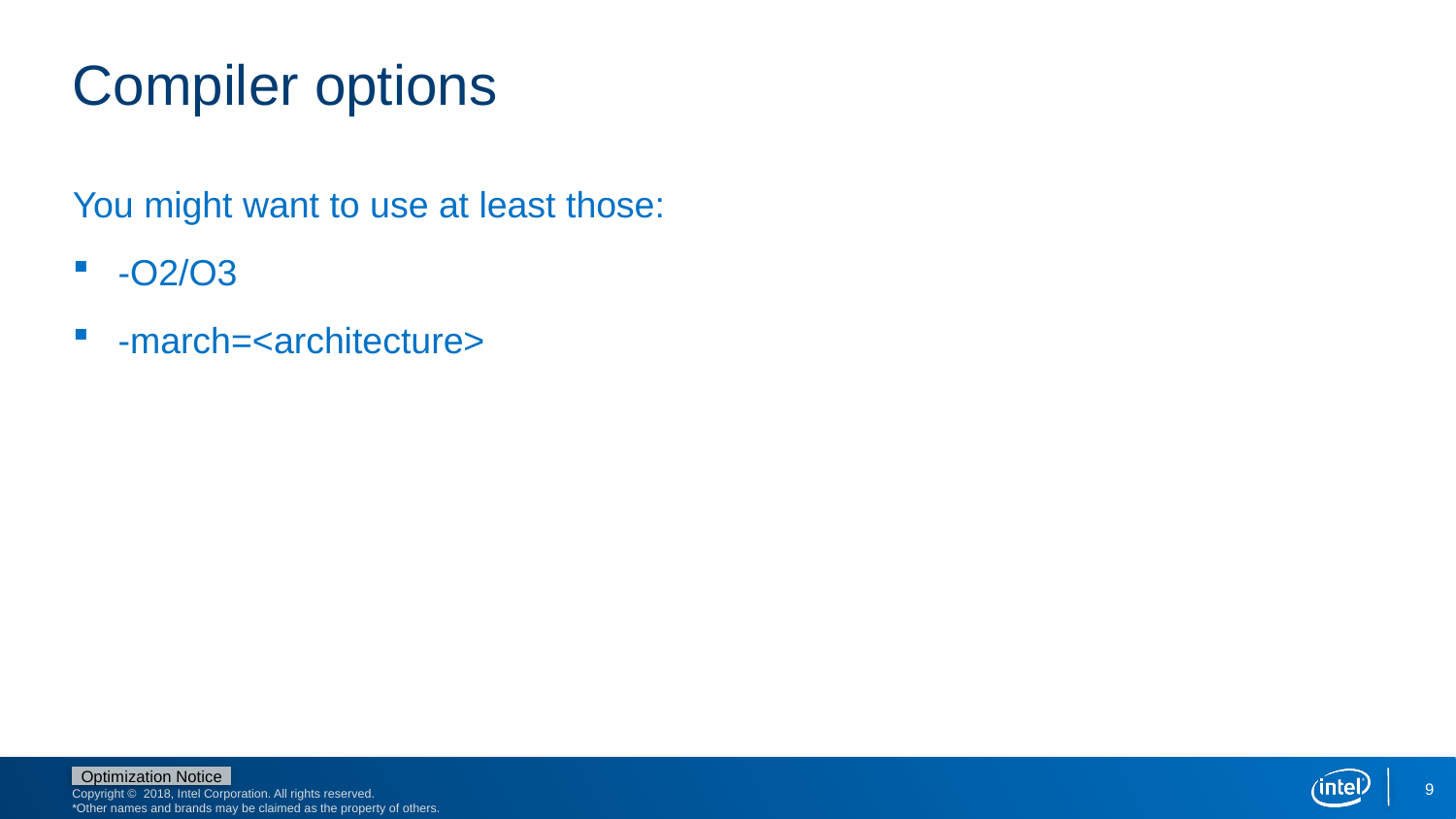

# Compiler options
You might want to use at least those:
-O2/O3
-march=<architecture>

9